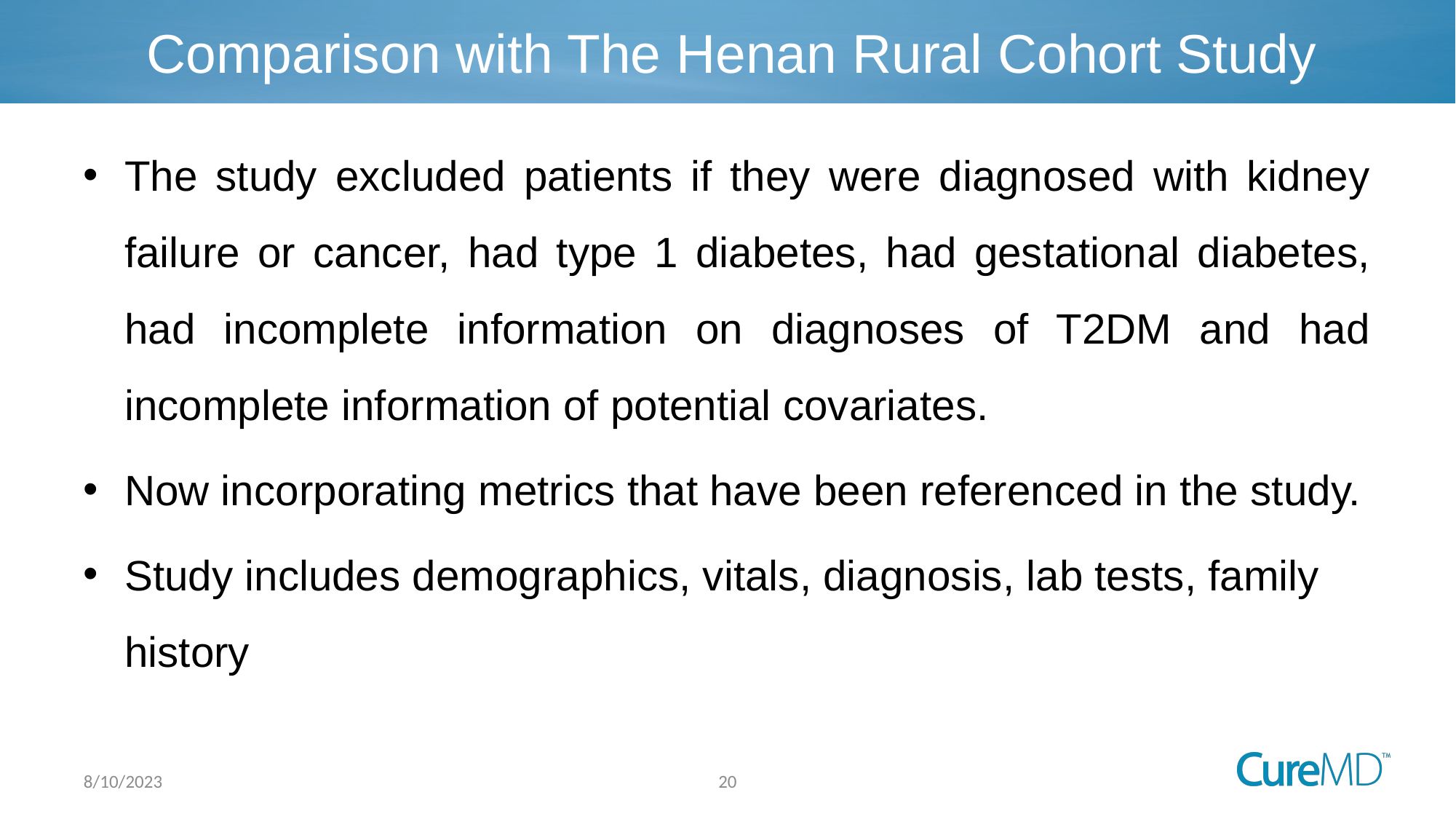

# Comparison with The Henan Rural Cohort Study
The study excluded patients if they were diagnosed with kidney failure or cancer, had type 1 diabetes, had gestational diabetes, had incomplete information on diagnoses of T2DM and had incomplete information of potential covariates.
Now incorporating metrics that have been referenced in the study.
Study includes demographics, vitals, diagnosis, lab tests, family history
20
8/10/2023